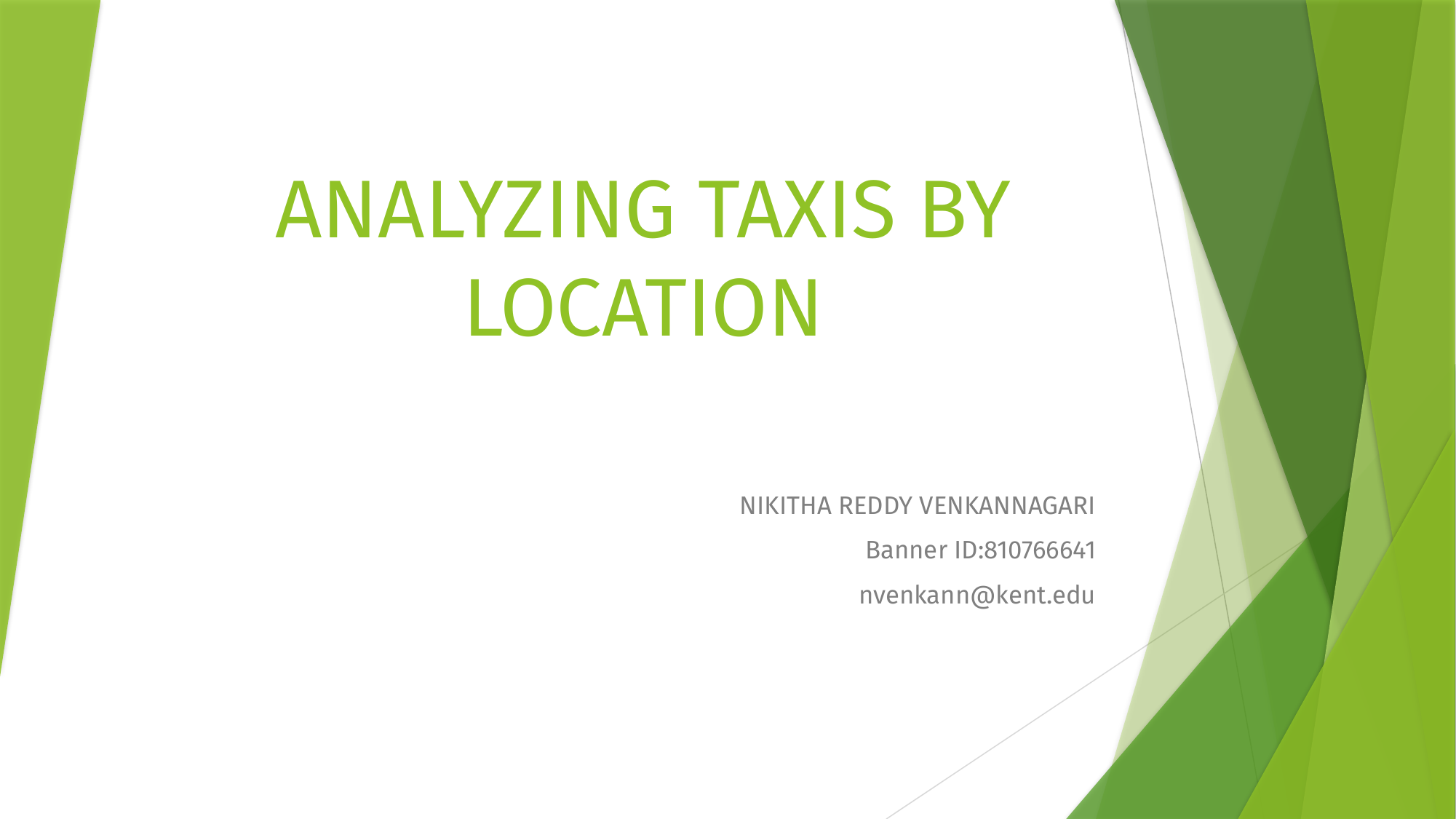

# ANALYZING TAXIS BY LOCATION
NIKITHA REDDY VENKANNAGARI
Banner ID:810766641
nvenkann@kent.edu